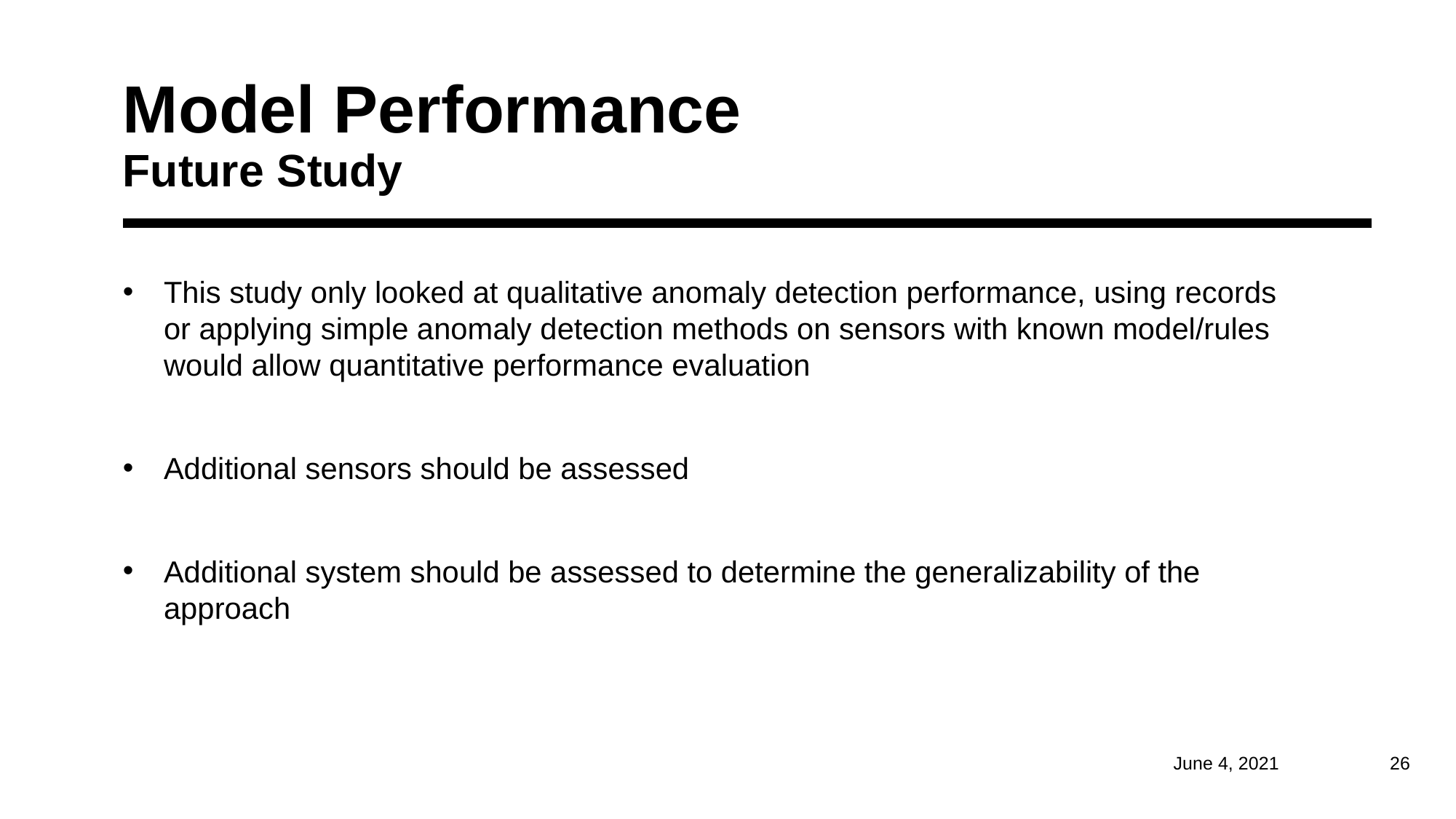

# Model Performance Future Study
This study only looked at qualitative anomaly detection performance, using records or applying simple anomaly detection methods on sensors with known model/rules would allow quantitative performance evaluation

Additional sensors should be assessed

Additional system should be assessed to determine the generalizability of the approach

June 4, 2021
26